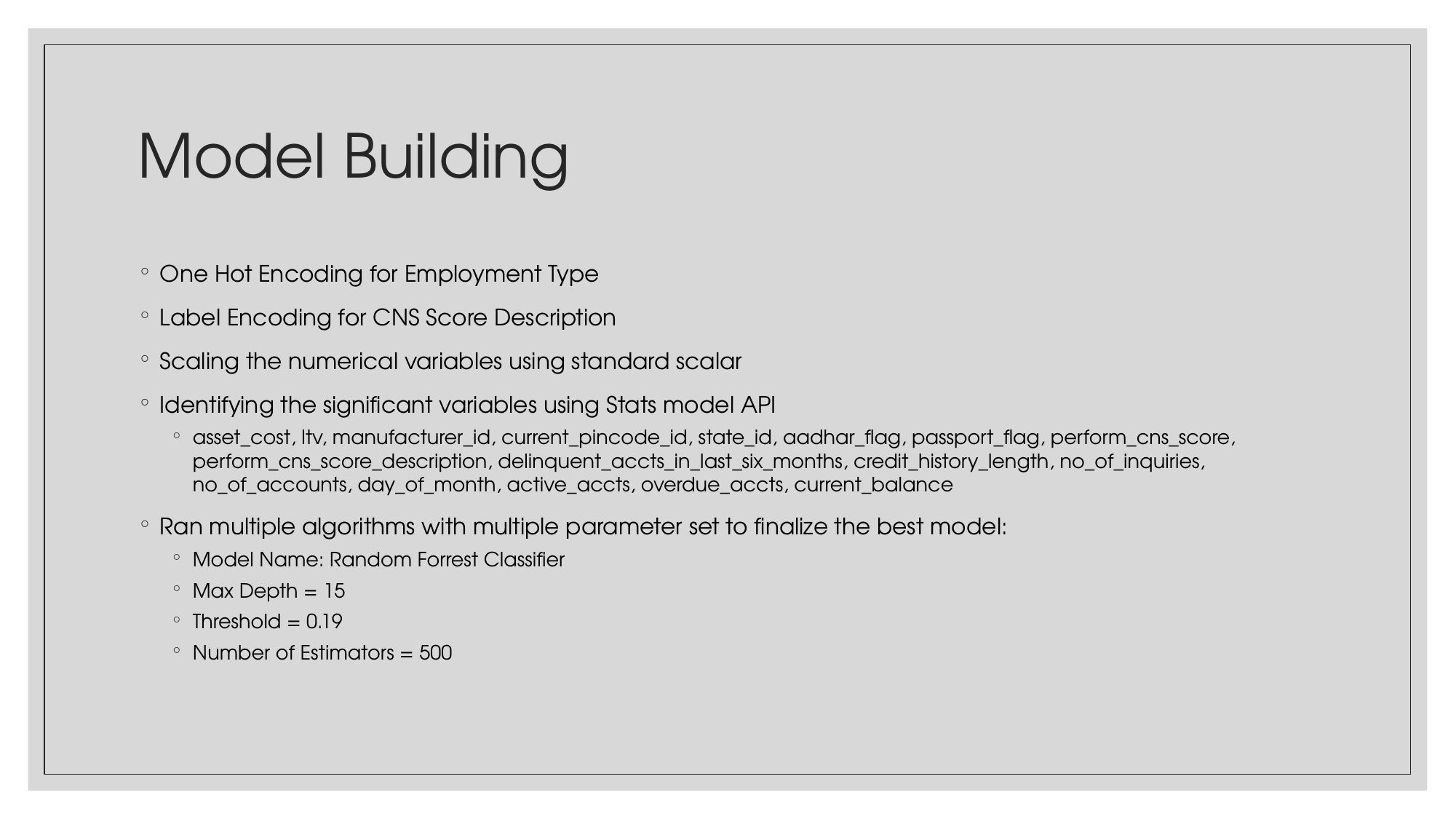

# Model Building
One Hot Encoding for Employment Type
Label Encoding for CNS Score Description
Scaling the numerical variables using standard scalar
Identifying the significant variables using Stats model API
asset_cost, ltv, manufacturer_id, current_pincode_id, state_id, aadhar_flag, passport_flag, perform_cns_score, perform_cns_score_description, delinquent_accts_in_last_six_months, credit_history_length, no_of_inquiries, no_of_accounts, day_of_month, active_accts, overdue_accts, current_balance
Ran multiple algorithms with multiple parameter set to finalize the best model:
Model Name: Random Forrest Classifier
Max Depth = 15
Threshold = 0.19
Number of Estimators = 500